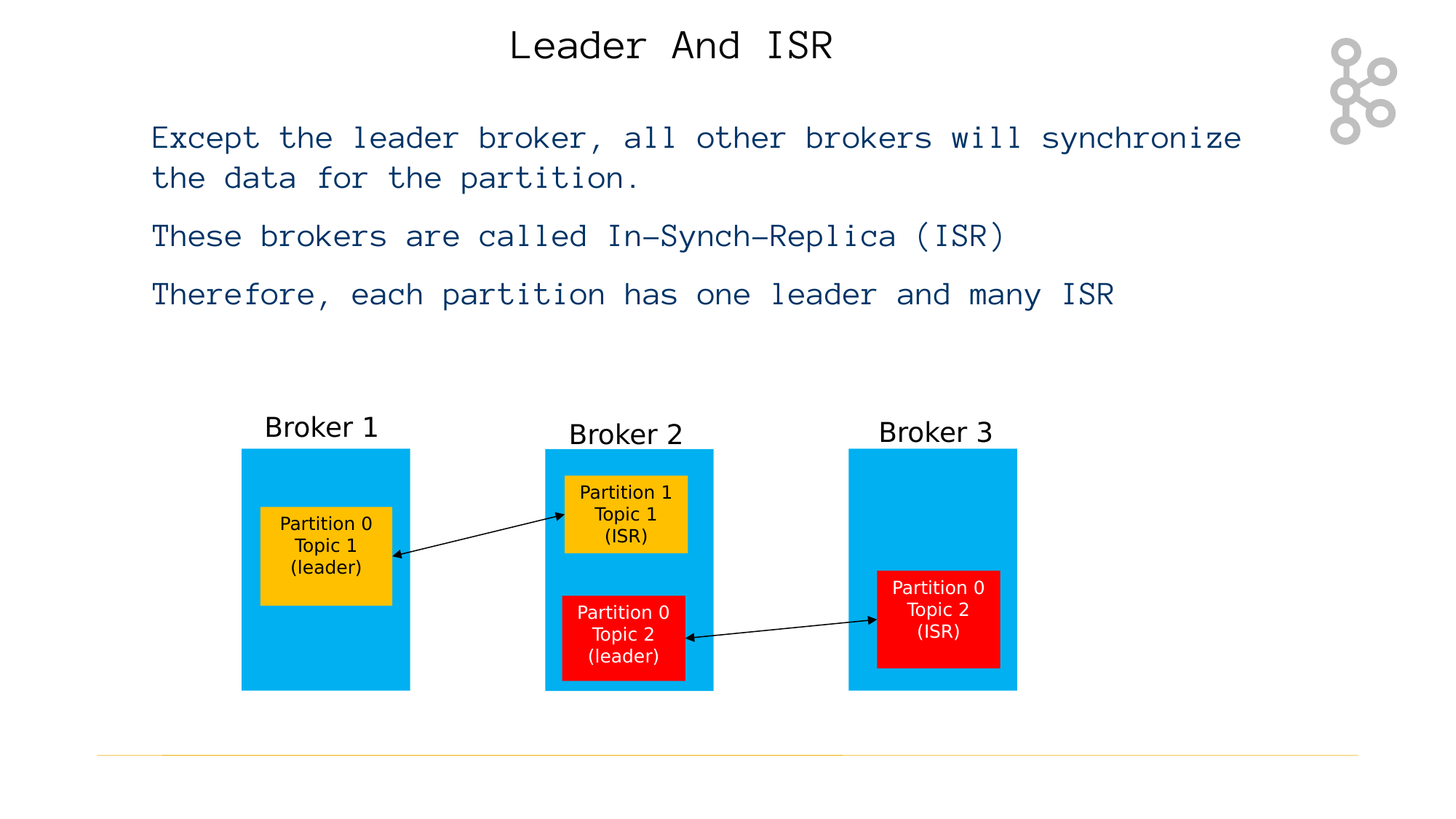

Leader And ISR

Except the leader broker, all other brokers will synchronize the data for the partition.
These brokers are called In-Synch-Replica (ISR)
Therefore, each partition has one leader and many ISR

Broker 1
Broker 3
Broker 2

Partition 1
Topic 1
(ISR)
Partition 0
Topic 1
(leader)
Partition 0
Topic 2 (ISR)

Partition 0
Topic 2
(leader)